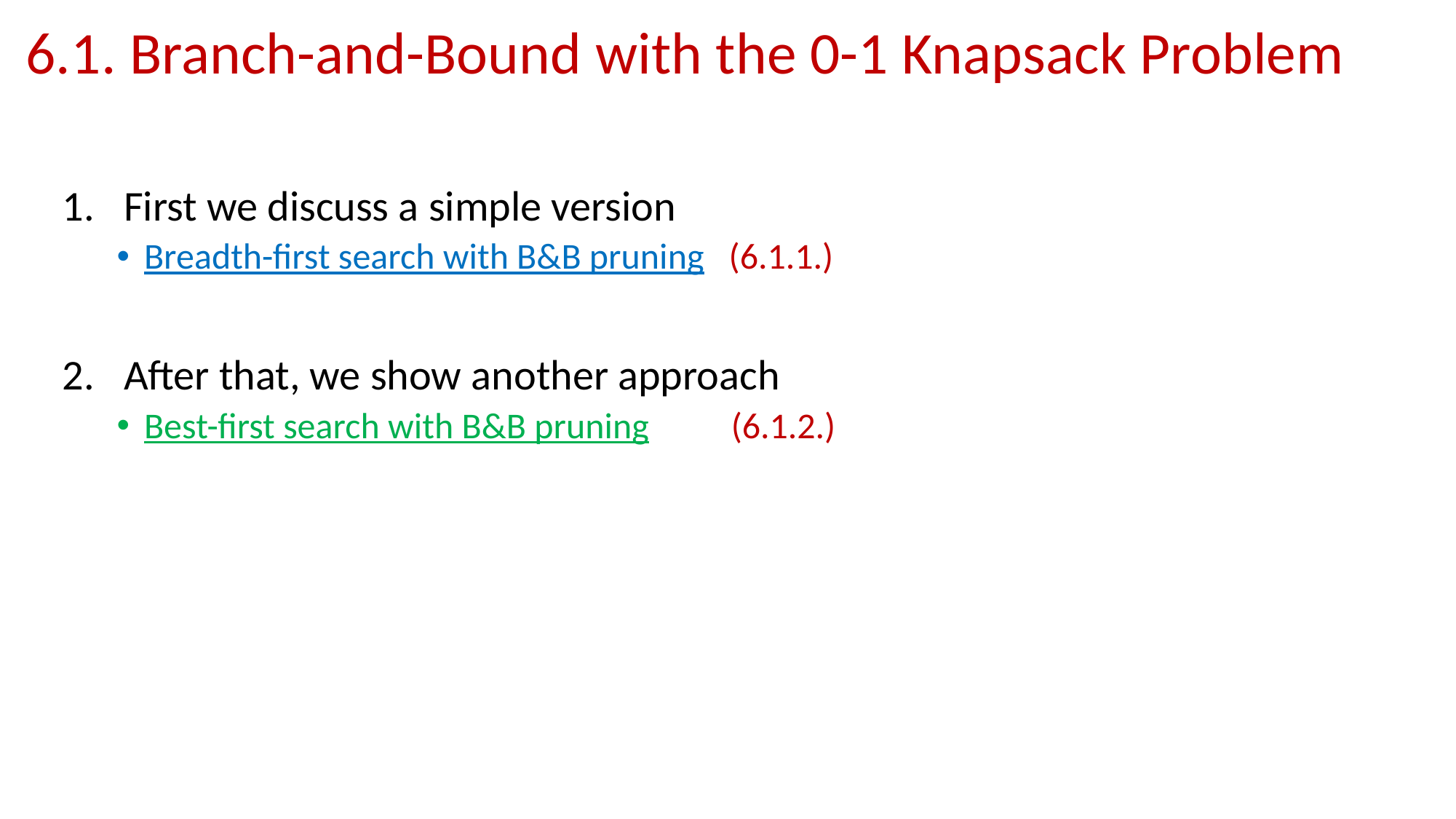

# 6.1. Branch-and-Bound with the 0-1 Knapsack Problem

First we discuss a simple version
Breadth-first search with B&B pruning   (6.1.1.)

After that, we show another approach
Best-first search with B&B pruning          (6.1.2.)